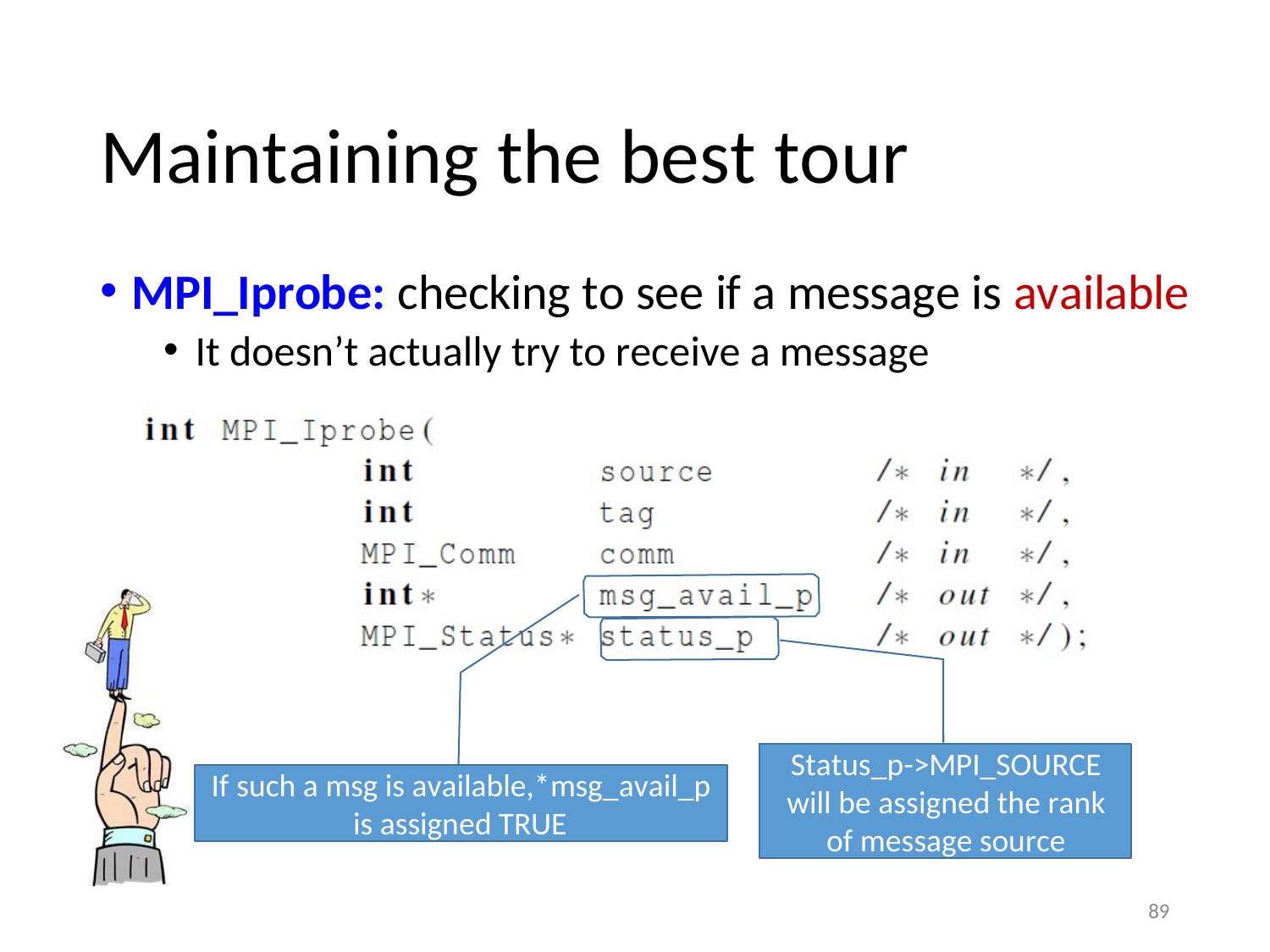

# Maintaining the best tour
MPI_Iprobe: checking to see if a message is available
It doesn’t actually try to receive a message

Status_p->MPI_SOURCE will be assigned the rank of message source
If such a msg is available,*msg_avail_p is assigned TRUE
89